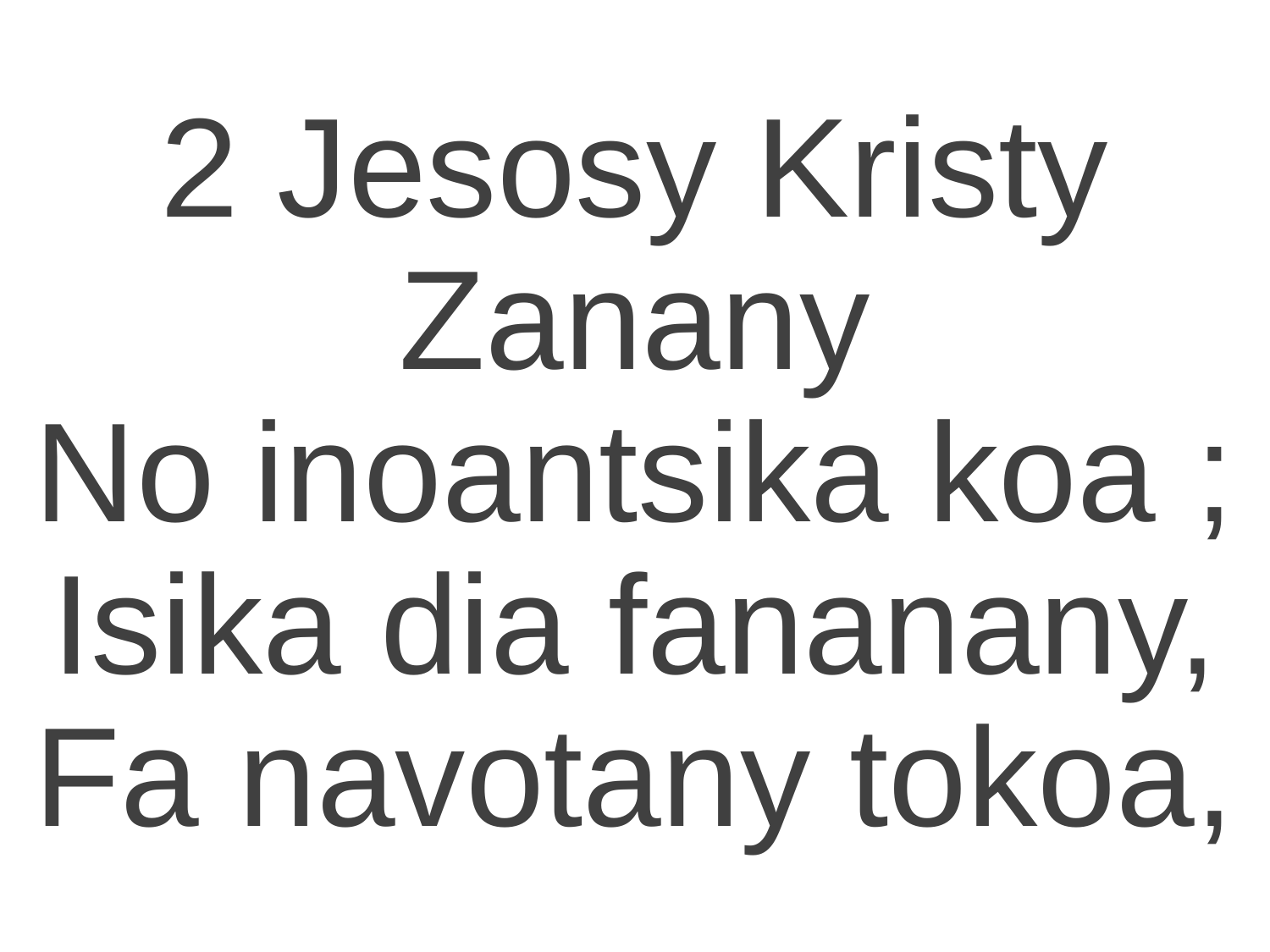

2 Jesosy Kristy Zanany
No inoantsika koa ;
Isika dia fananany,
Fa navotany tokoa,